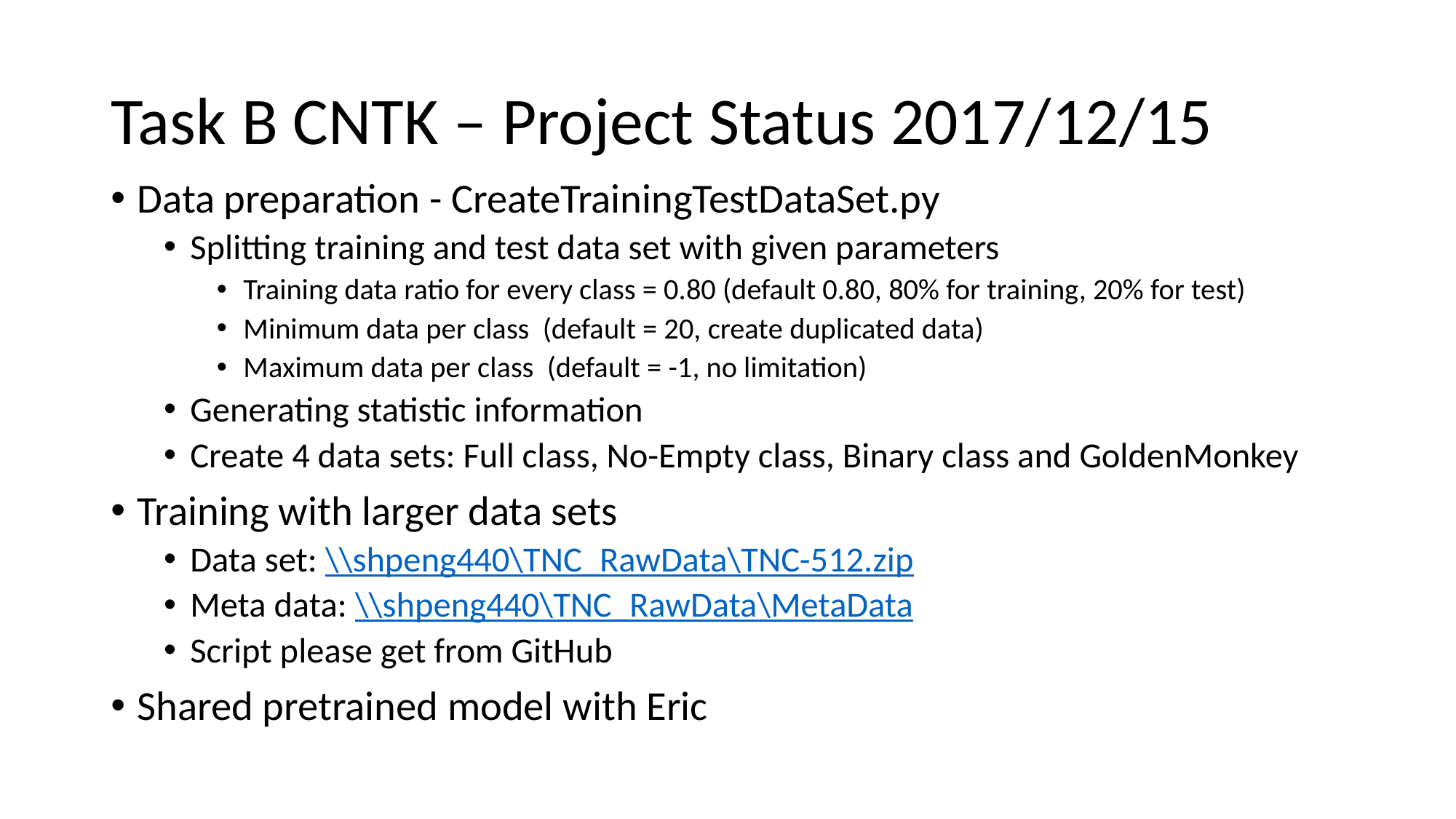

# Task B CNTK – Project Status 2017/12/15
Data preparation - CreateTrainingTestDataSet.py
Splitting training and test data set with given parameters
Training data ratio for every class = 0.80 (default 0.80, 80% for training, 20% for test)
Minimum data per class  (default = 20, create duplicated data)
Maximum data per class  (default = -1, no limitation)
Generating statistic information
Create 4 data sets: Full class, No-Empty class, Binary class and GoldenMonkey
Training with larger data sets
Data set: \\shpeng440\TNC_RawData\TNC-512.zip
Meta data: \\shpeng440\TNC_RawData\MetaData
Script please get from GitHub
Shared pretrained model with Eric